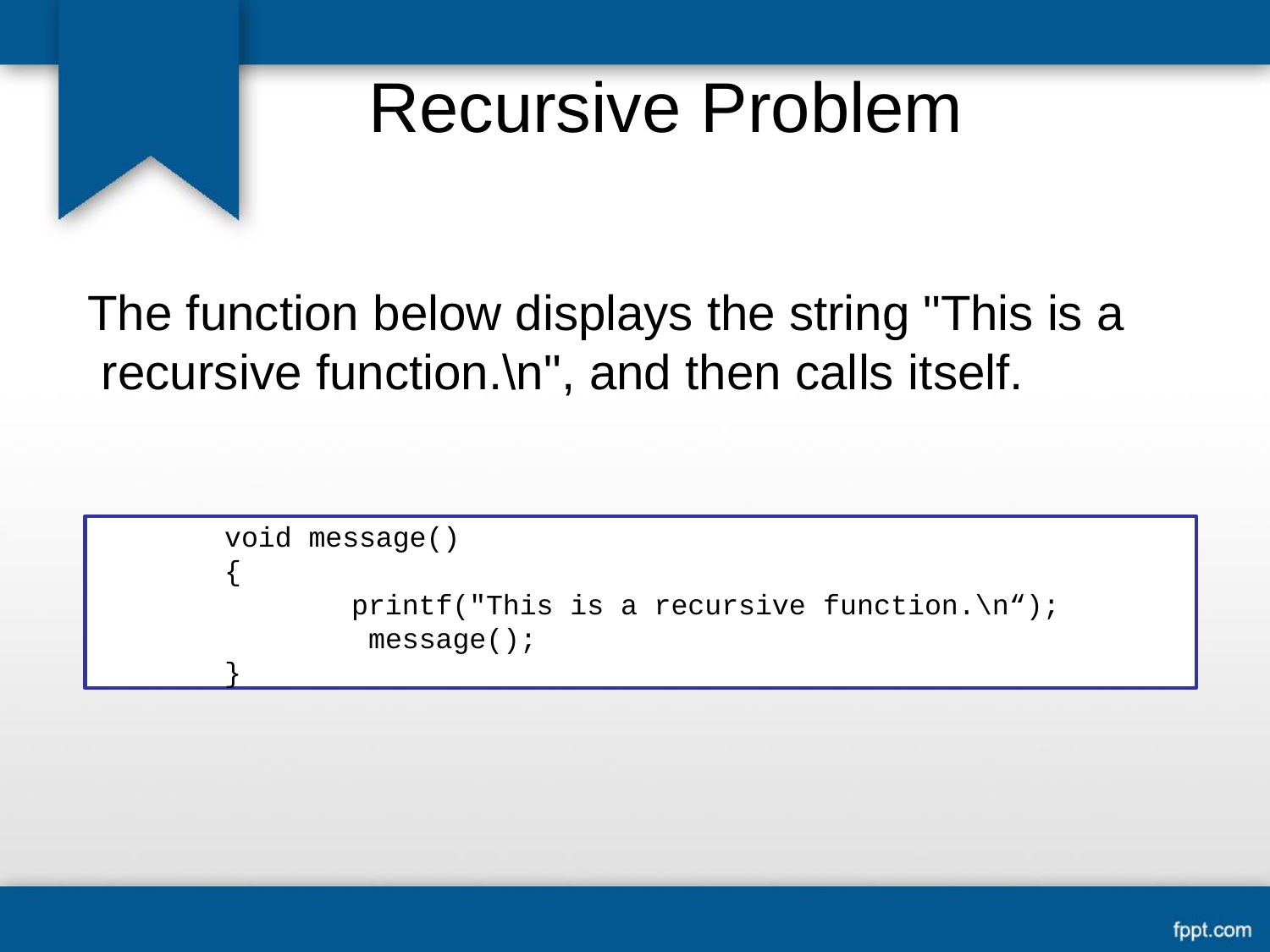

# Recursive Problem
The function below displays the string "This is a  recursive function.\n", and then calls itself.
void message()
{
printf("This is a recursive function.\n“);  message();
}